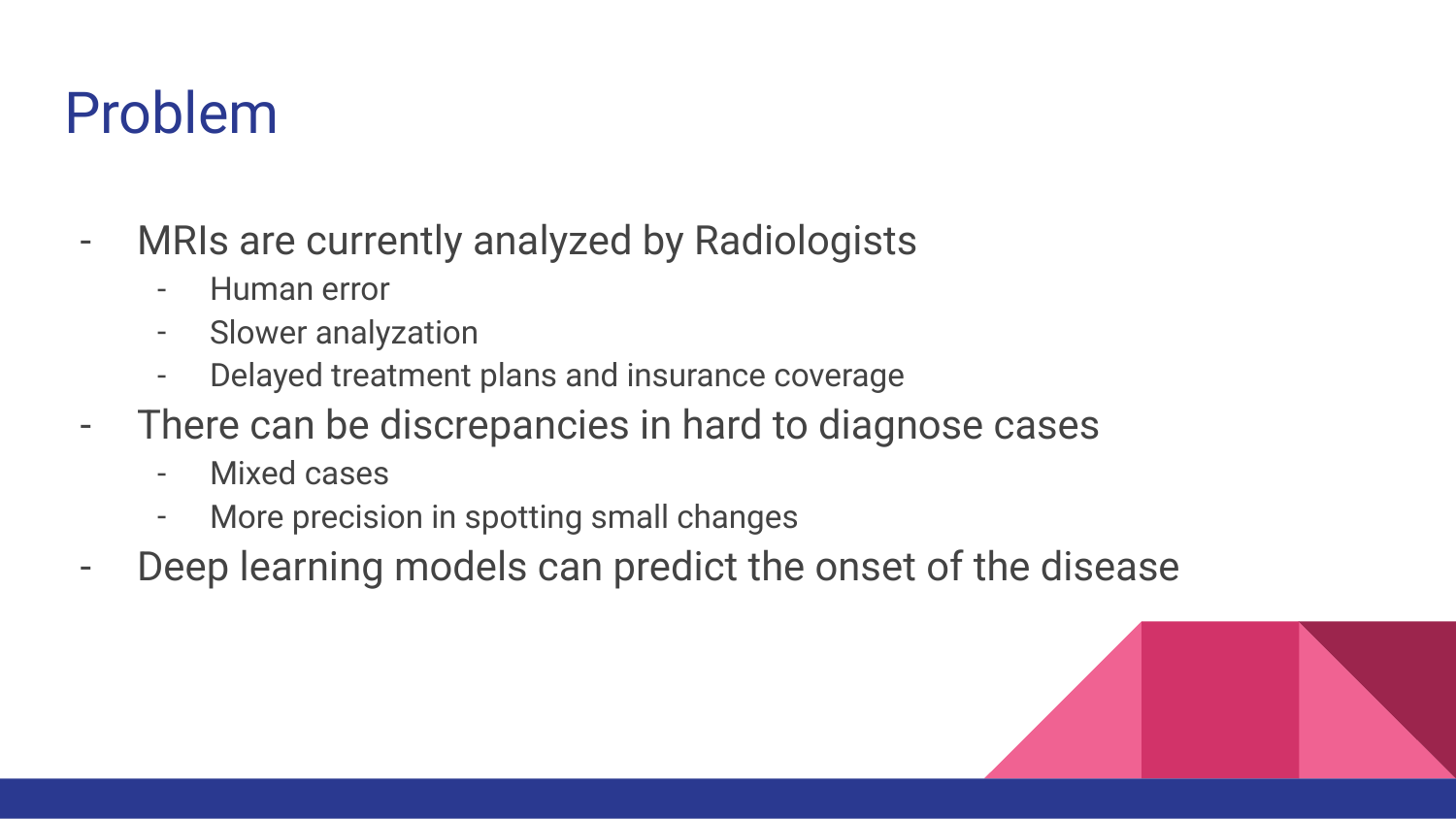

# Problem
MRIs are currently analyzed by Radiologists
Human error
Slower analyzation
Delayed treatment plans and insurance coverage
There can be discrepancies in hard to diagnose cases
Mixed cases
More precision in spotting small changes
Deep learning models can predict the onset of the disease